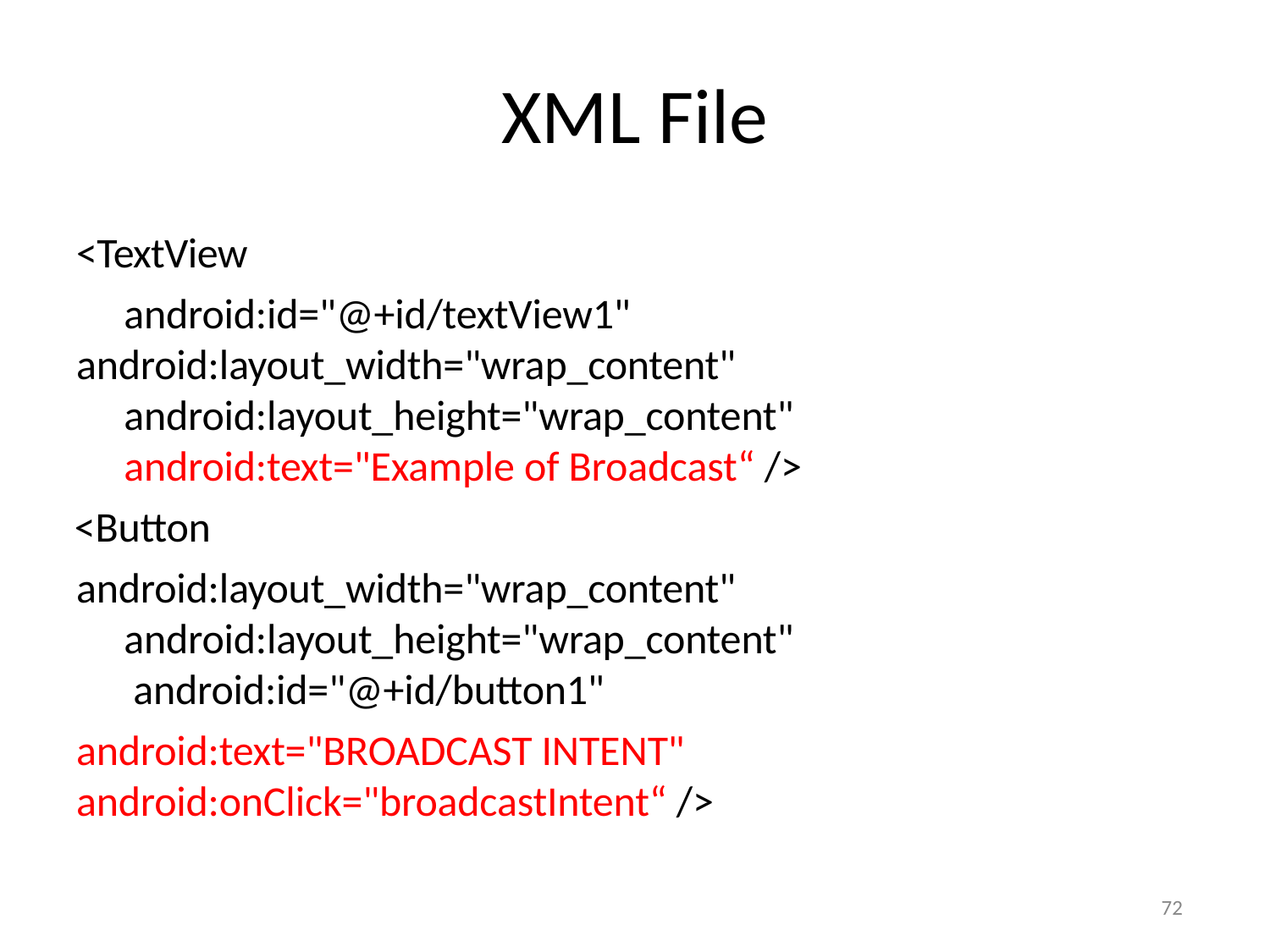

# XML File
<TextView  android:id="@+id/textView1"
android:layout_width="wrap_content"  android:layout_height="wrap_content"  android:text="Example of Broadcast“ />
<Button
android:layout_width="wrap_content"  android:layout_height="wrap_content"  android:id="@+id/button1"
android:text="BROADCAST INTENT"
android:onClick="broadcastIntent“ />
72